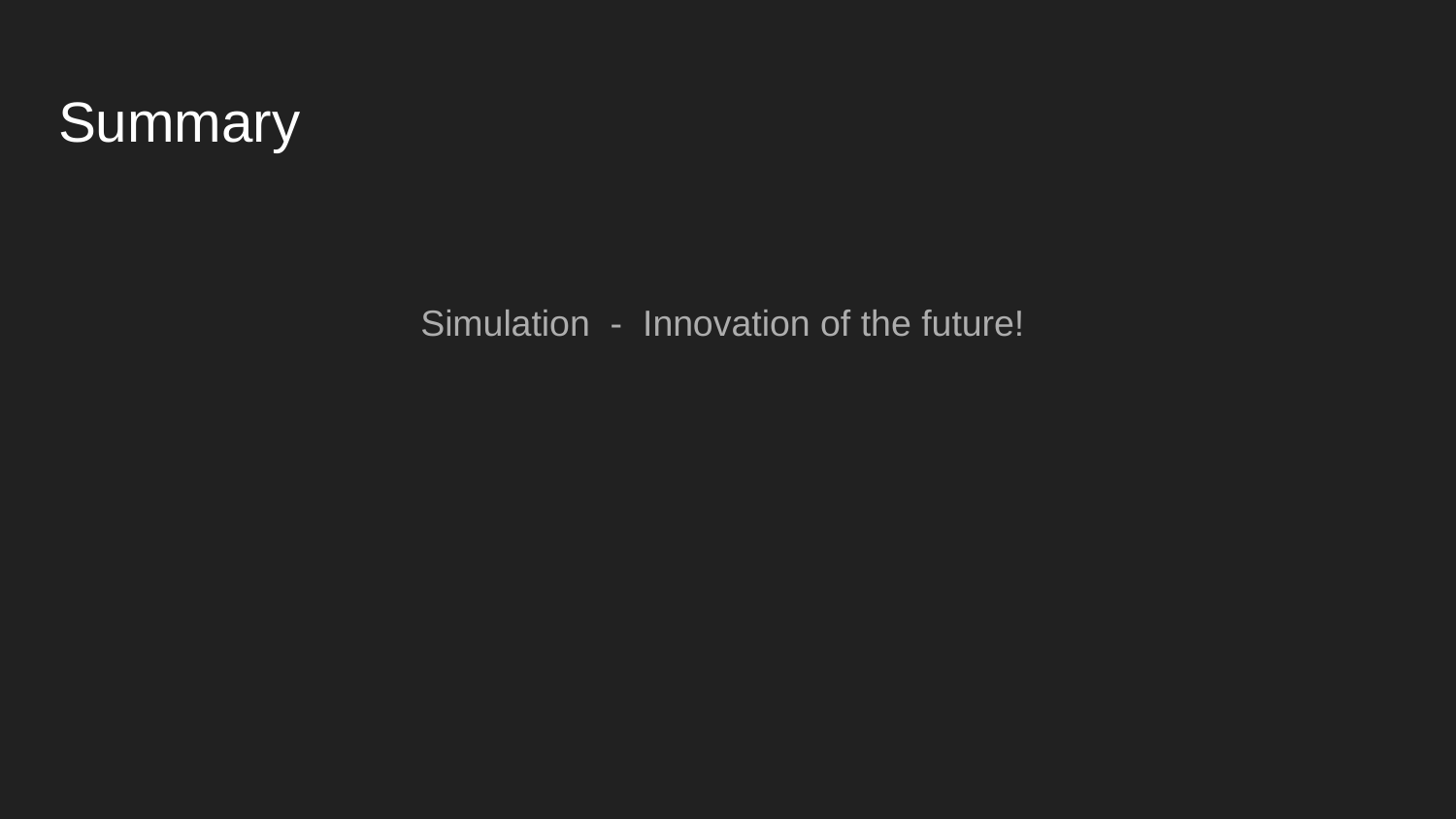

Summary

                                   Simulation  -  Innovation of the future!